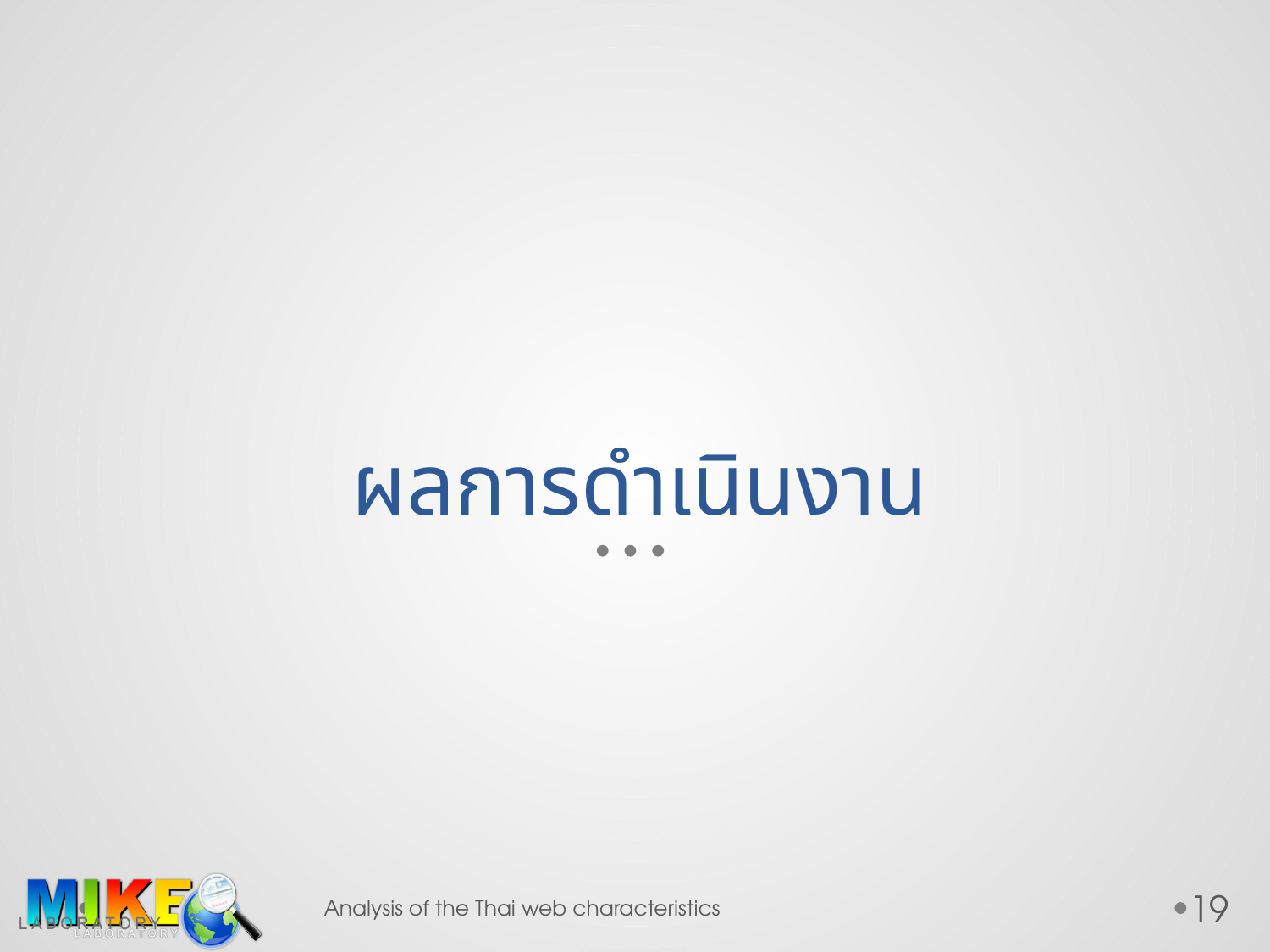

# ผลการดำเนินงาน

Analysis of the Thai web characteristics
19